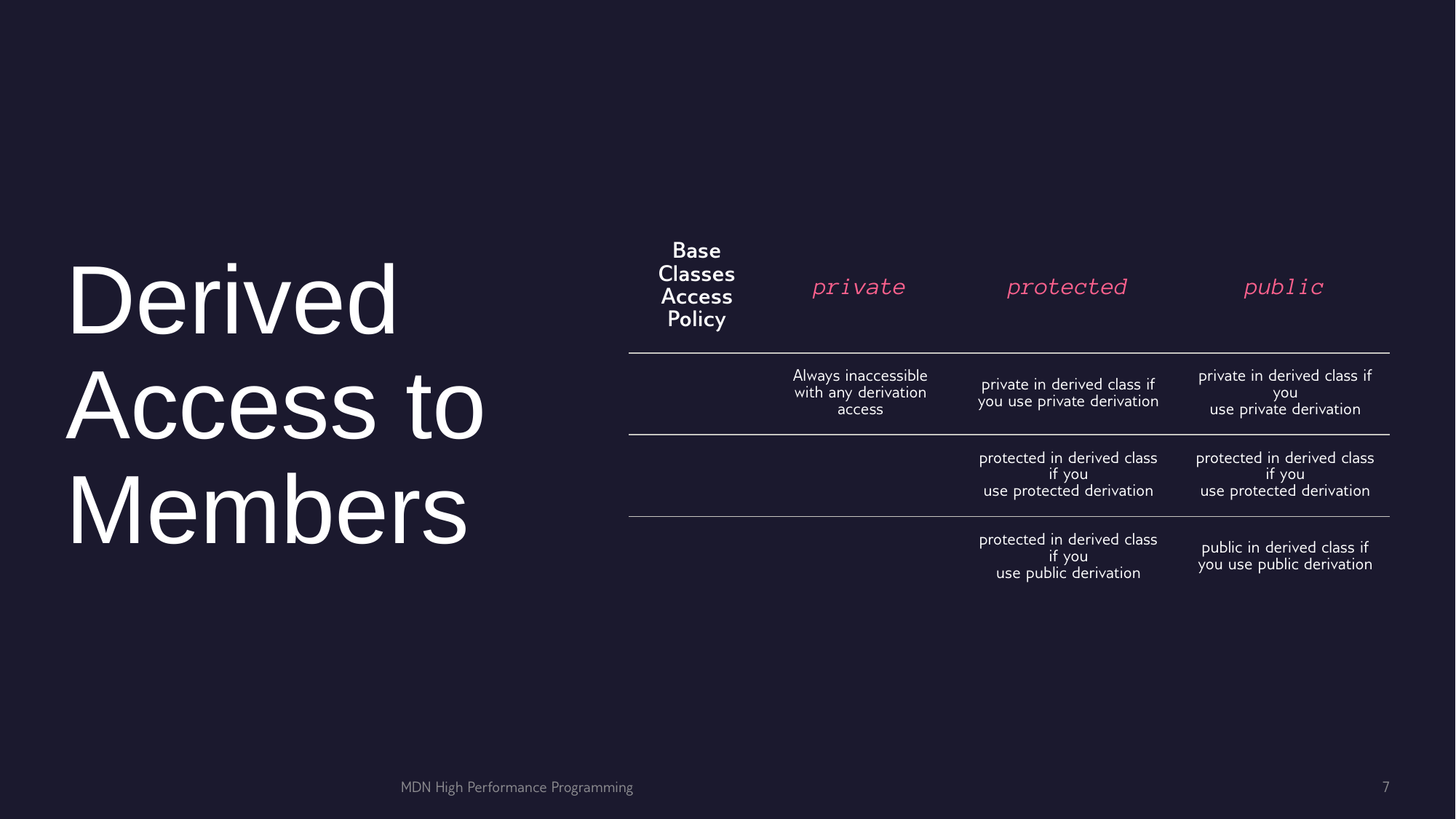

# Derived Access to Members
| Base Classes Access Policy | private | protected | public |
| --- | --- | --- | --- |
|  | Always inaccessible with any derivation access | private in derived class if you use private derivation | private in derived class if you use private derivation |
|  |  | protected in derived class if you use protected derivation | protected in derived class if you use protected derivation |
|  |  | protected in derived class if you use public derivation | public in derived class if you use public derivation |
MDN High Performance Programming
7